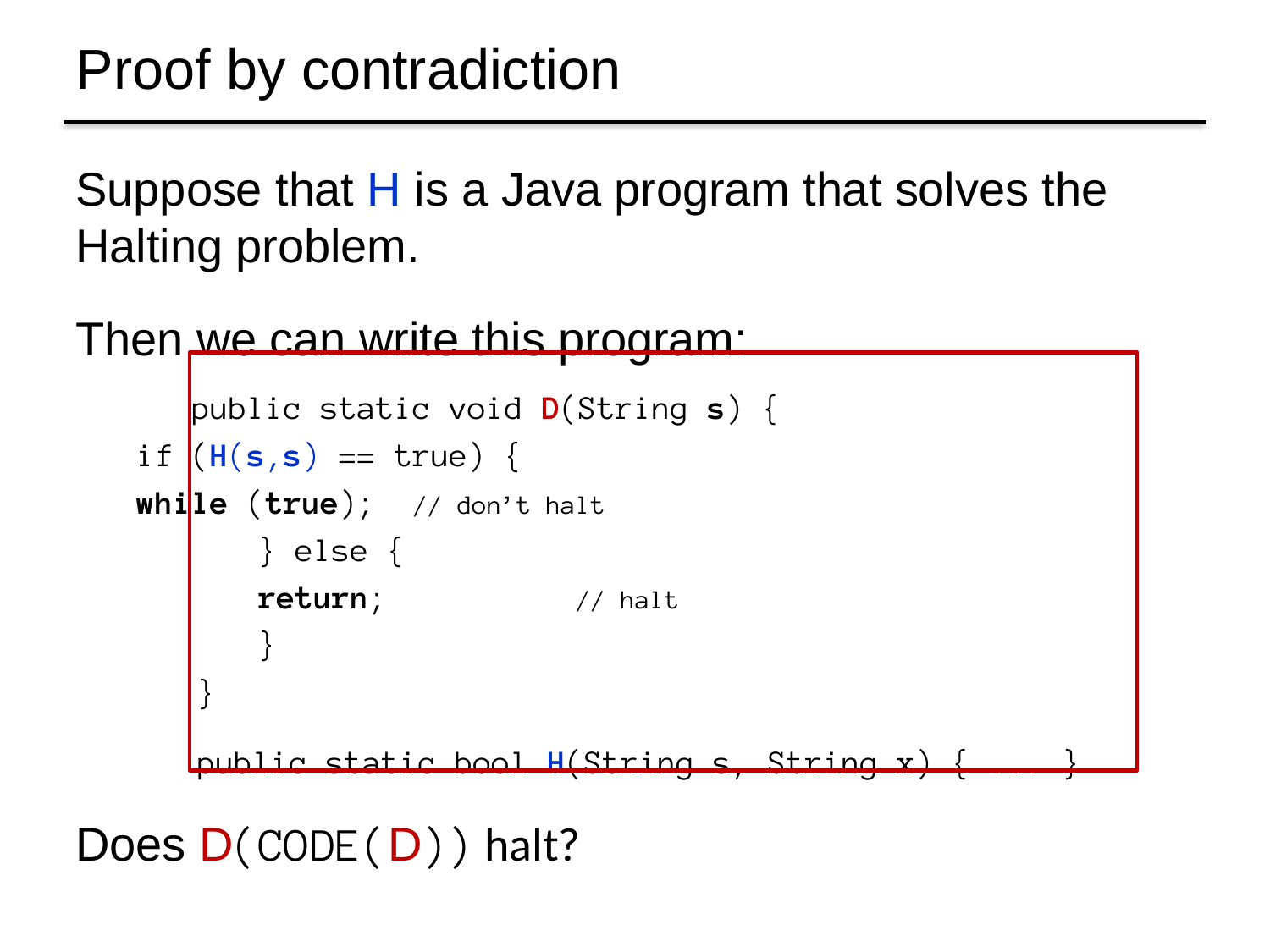

# Proof by contradiction
Suppose that H is a Java program that solves the Halting problem.
Then we can write this program:
   public static void D(String s) {
		if (H(s,s) == true) {
			while (true);  // don’t halt
} else {
	return;		    // halt
}
}

public static bool H(String s, String x) { ... }

Does D(CODE(D)) halt?